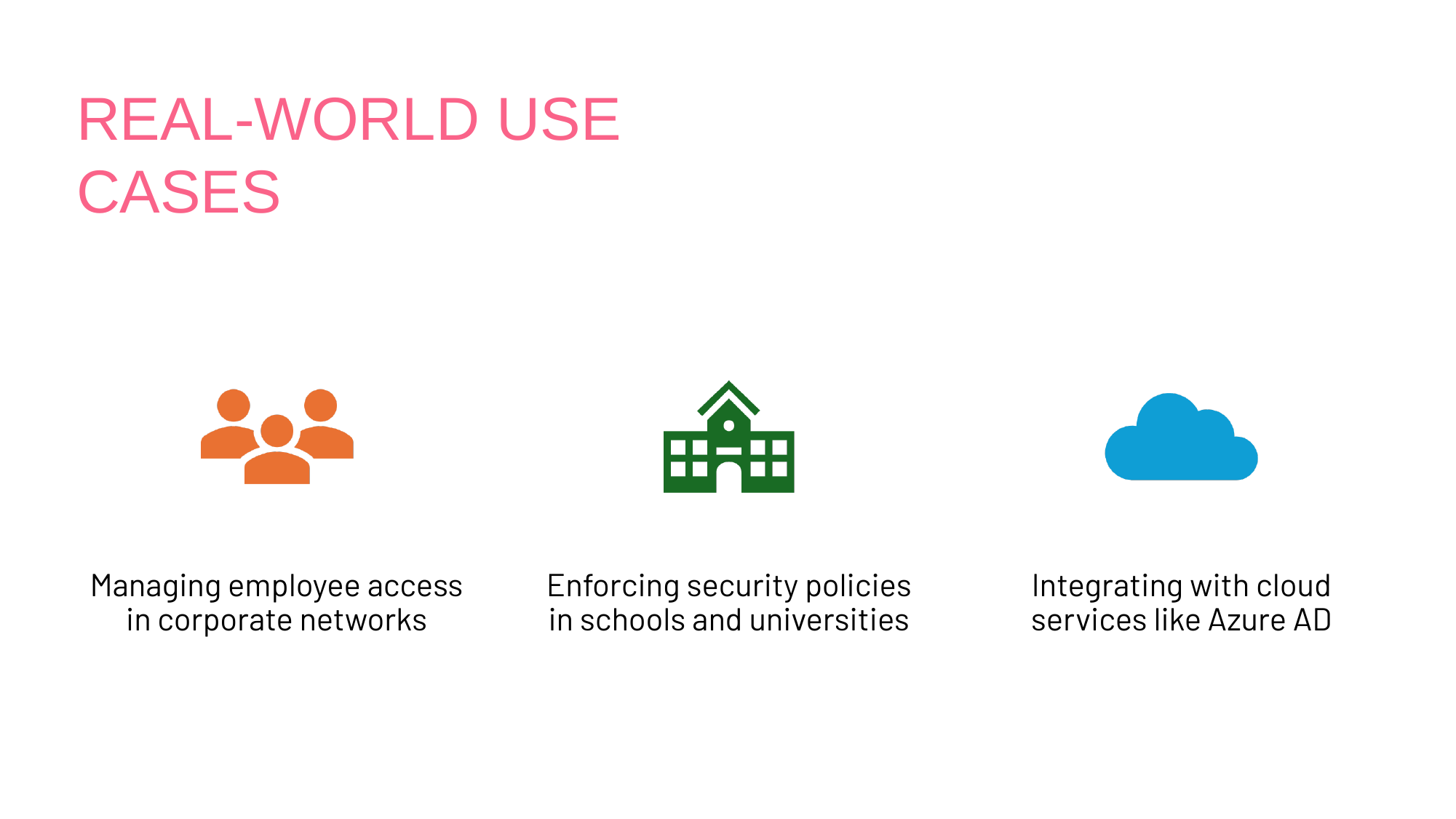

Real-World Use Cases
Managing employee access in corporate networks
Enforcing security policies in schools and universities
Integrating with cloud services like Azure AD